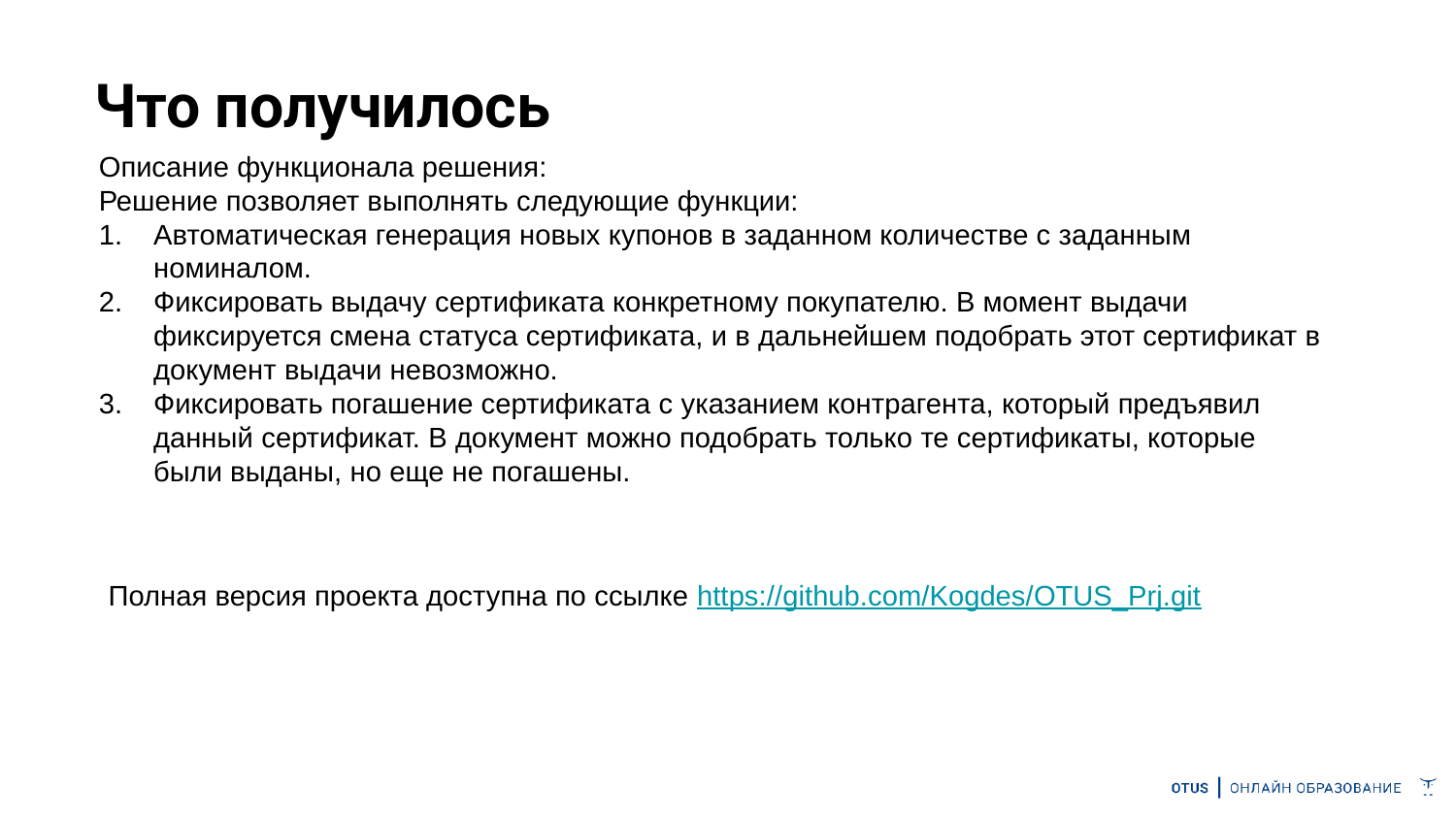

# Что получилось
Описание функционала решения:
Решение позволяет выполнять следующие функции:
Автоматическая генерация новых купонов в заданном количестве с заданным номиналом.
Фиксировать выдачу сертификата конкретному покупателю. В момент выдачи фиксируется смена статуса сертификата, и в дальнейшем подобрать этот сертификат в документ выдачи невозможно.
Фиксировать погашение сертификата с указанием контрагента, который предъявил данный сертификат. В документ можно подобрать только те сертификаты, которые были выданы, но еще не погашены.
Полная версия проекта доступна по ссылке https://github.com/Kogdes/OTUS_Prj.git